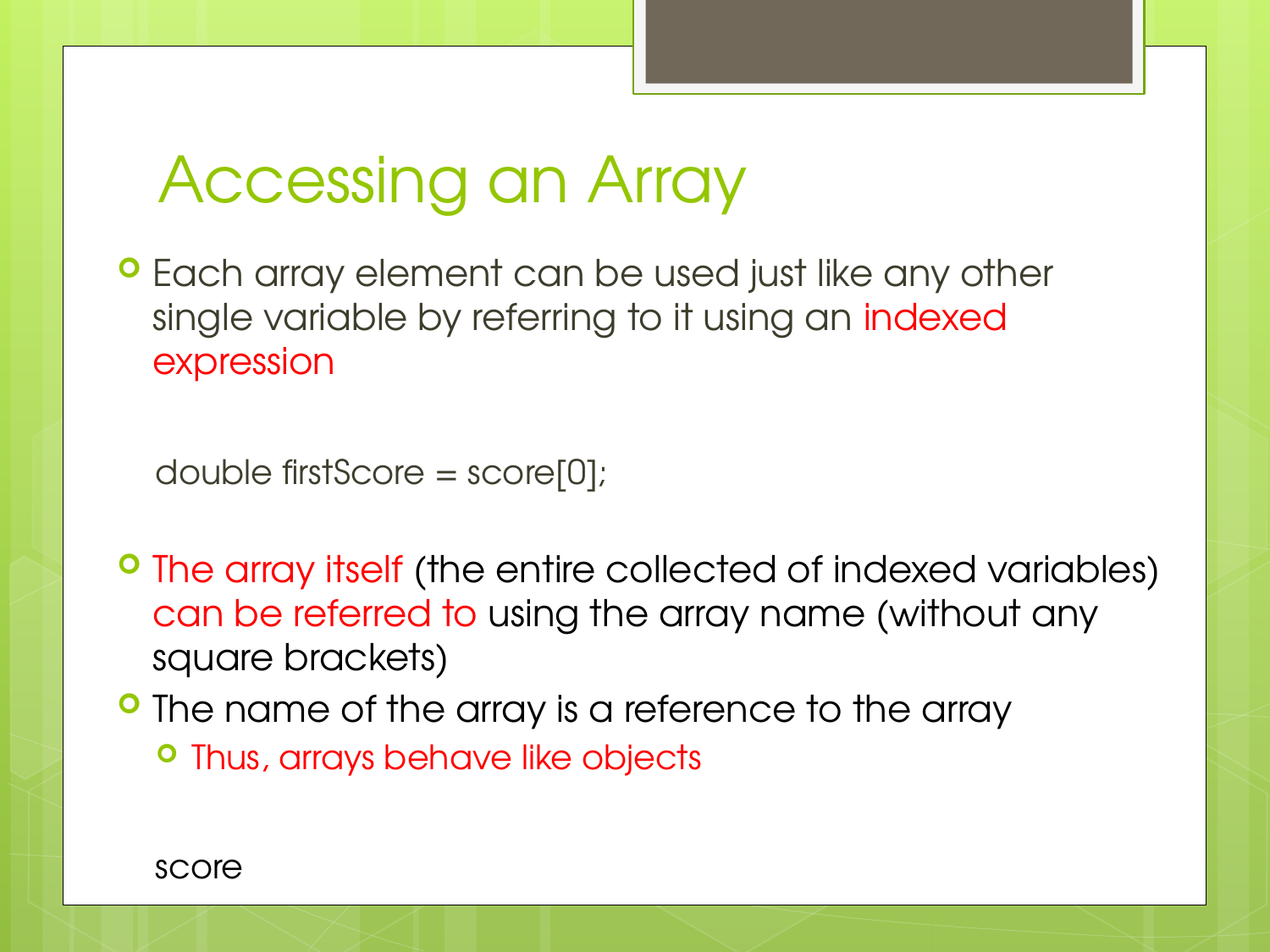

# Accessing an Array
Each array element can be used just like any other single variable by referring to it using an indexed expression

double firstScore = score[0];

The array itself (the entire collected of indexed variables) can be referred to using the array name (without any square brackets)
The name of the array is a reference to the array
Thus, arrays behave like objects

score